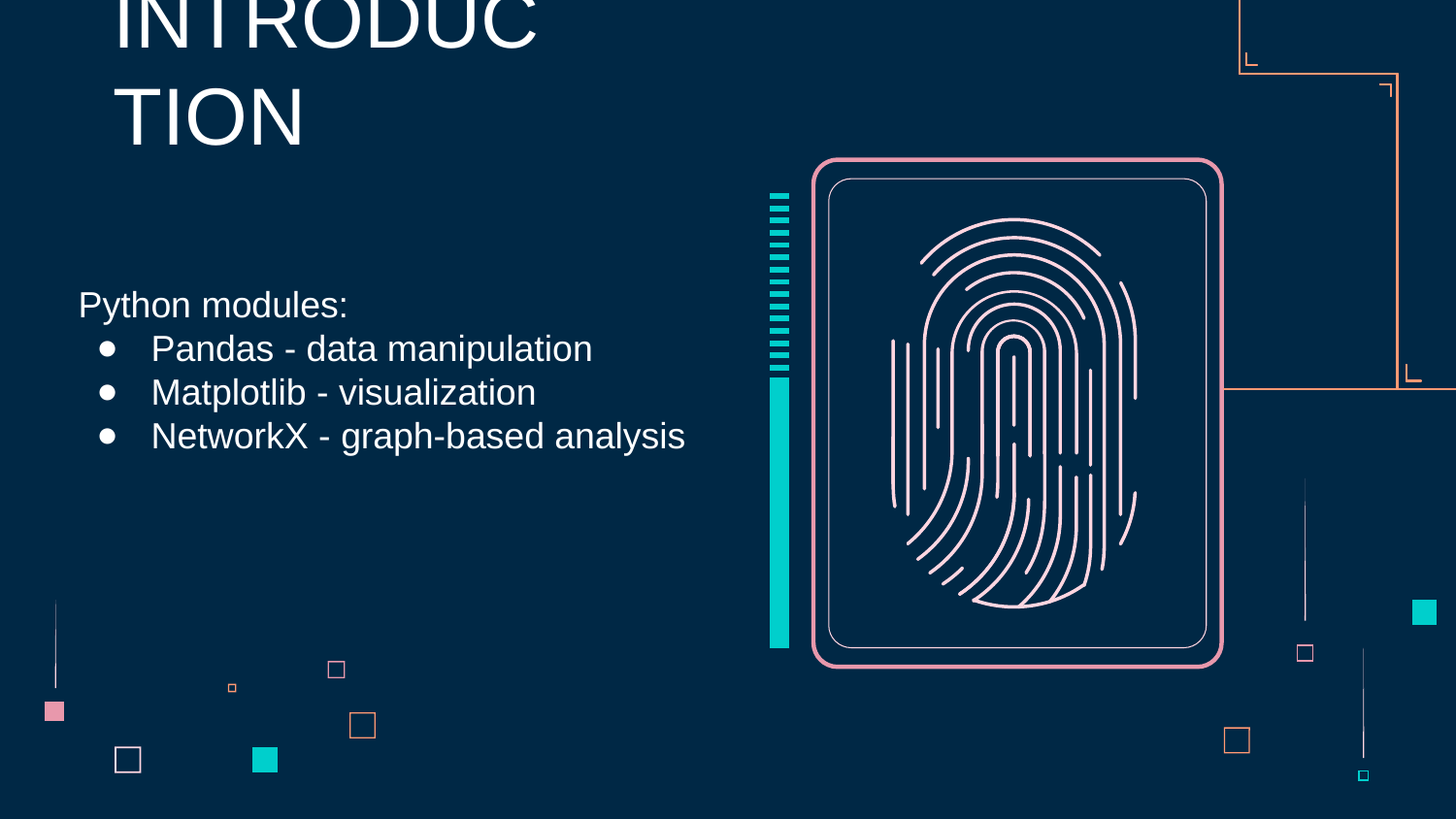

# INTRODUCTION

Python modules:
Pandas - data manipulation
Matplotlib - visualization
NetworkX - graph-based analysis